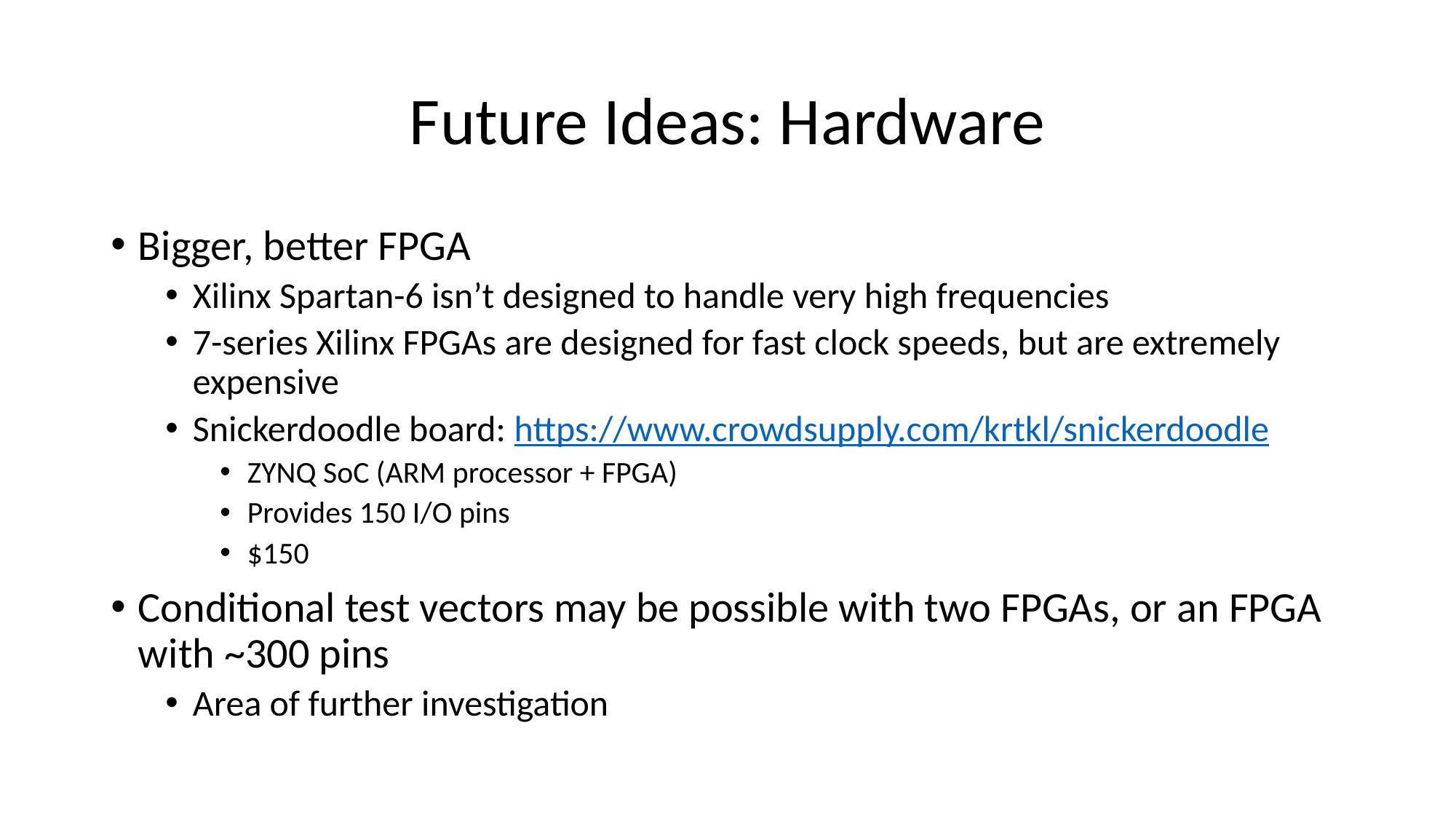

# Future Ideas: Hardware
Bigger, better FPGA
Xilinx Spartan-6 isn’t designed to handle very high frequencies
7-series Xilinx FPGAs are designed for fast clock speeds, but are extremely expensive
Snickerdoodle board: https://www.crowdsupply.com/krtkl/snickerdoodle
ZYNQ SoC (ARM processor + FPGA)
Provides 150 I/O pins
$150
Conditional test vectors may be possible with two FPGAs, or an FPGA with ~300 pins
Area of further investigation